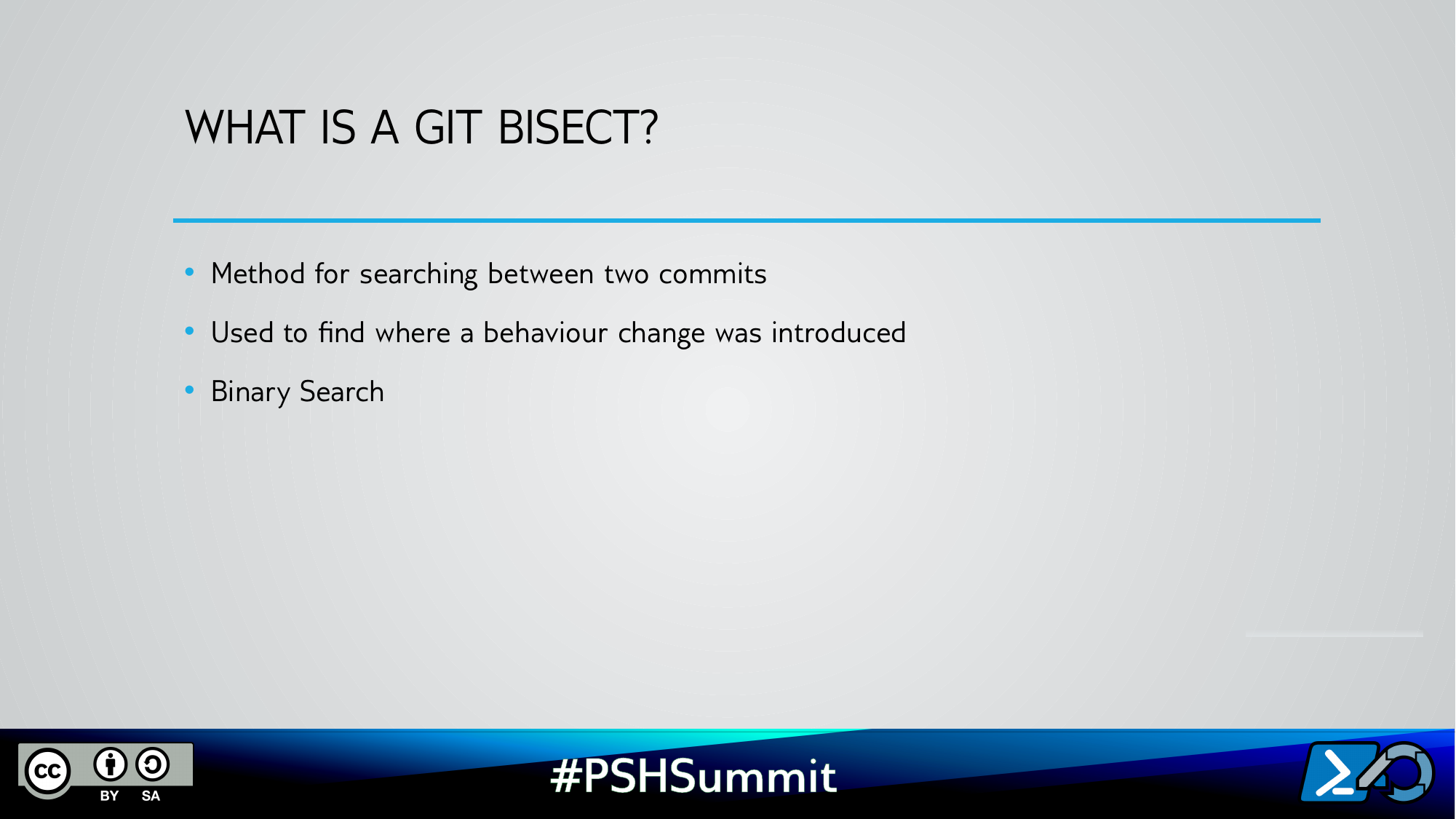

# What is a git bisect?
Method for searching between two commits
Used to find where a behaviour change was introduced
Binary Search